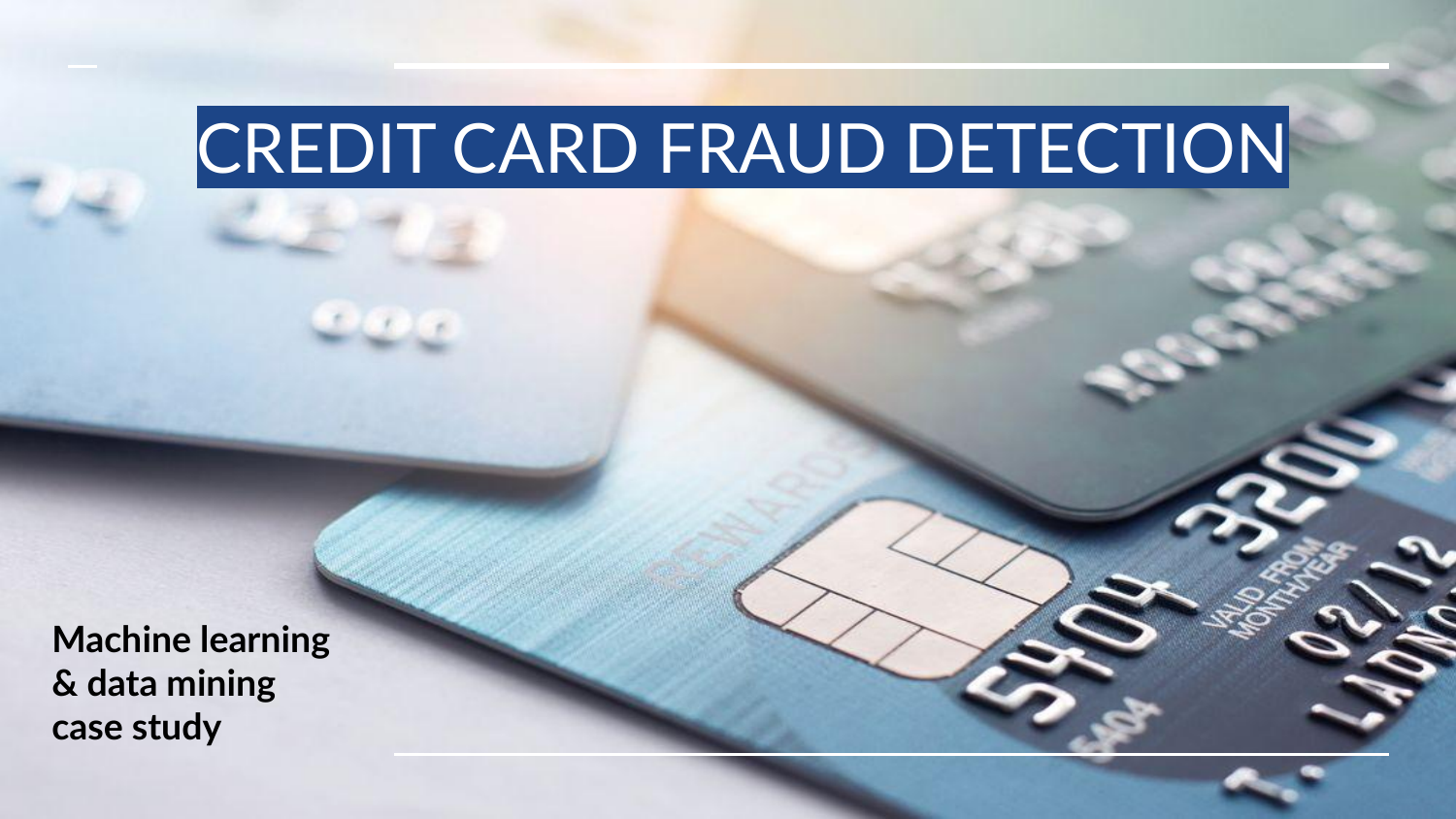

# CREDIT CARD FRAUD DETECTION

Machine learning
& data mining
case study